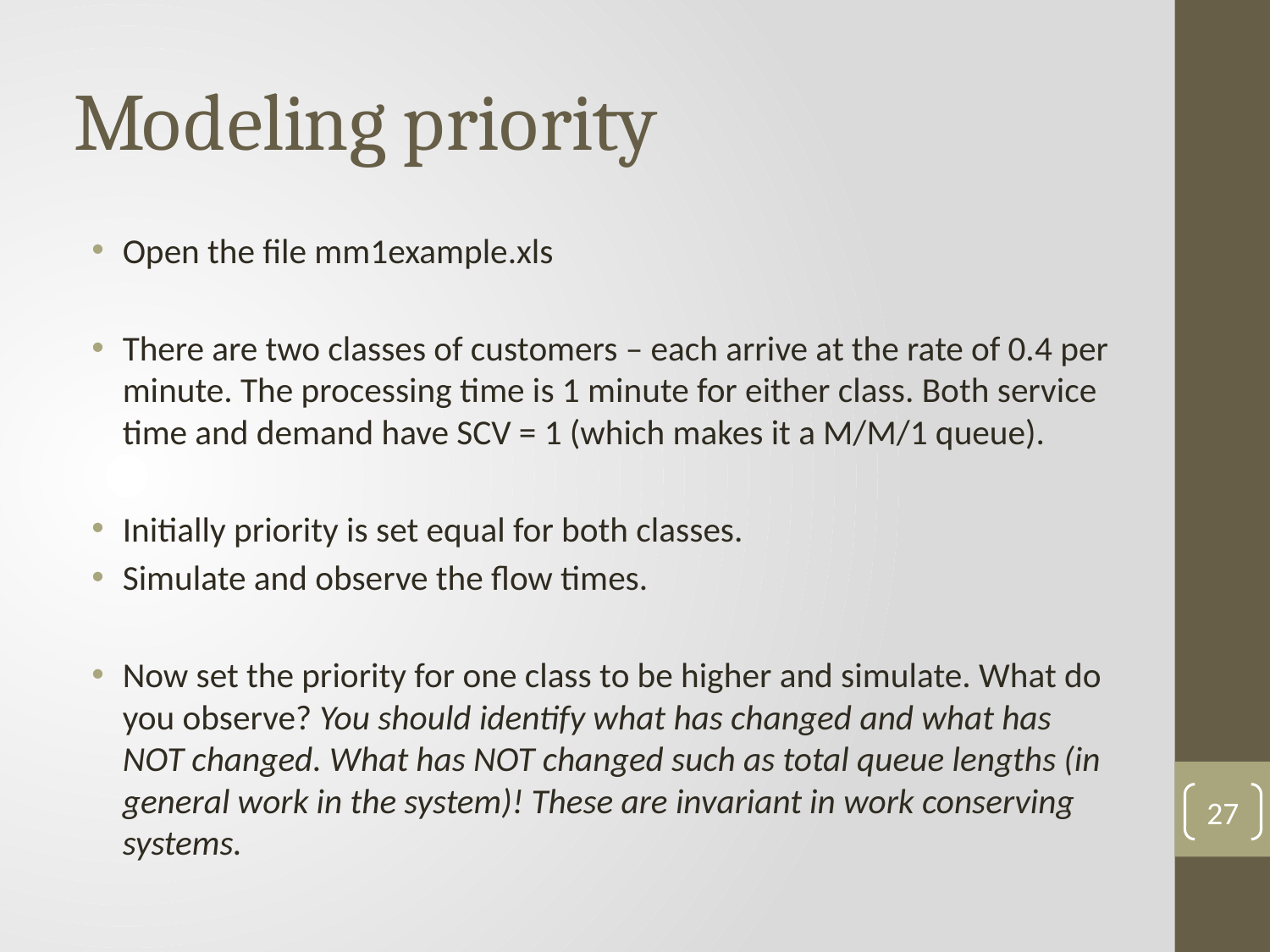

# Modeling priority
Open the file mm1example.xls

There are two classes of customers – each arrive at the rate of 0.4 per minute. The processing time is 1 minute for either class. Both service time and demand have SCV = 1 (which makes it a M/M/1 queue).

Initially priority is set equal for both classes.
Simulate and observe the flow times.

Now set the priority for one class to be higher and simulate. What do you observe? You should identify what has changed and what has NOT changed. What has NOT changed such as total queue lengths (in general work in the system)! These are invariant in work conserving systems.
27